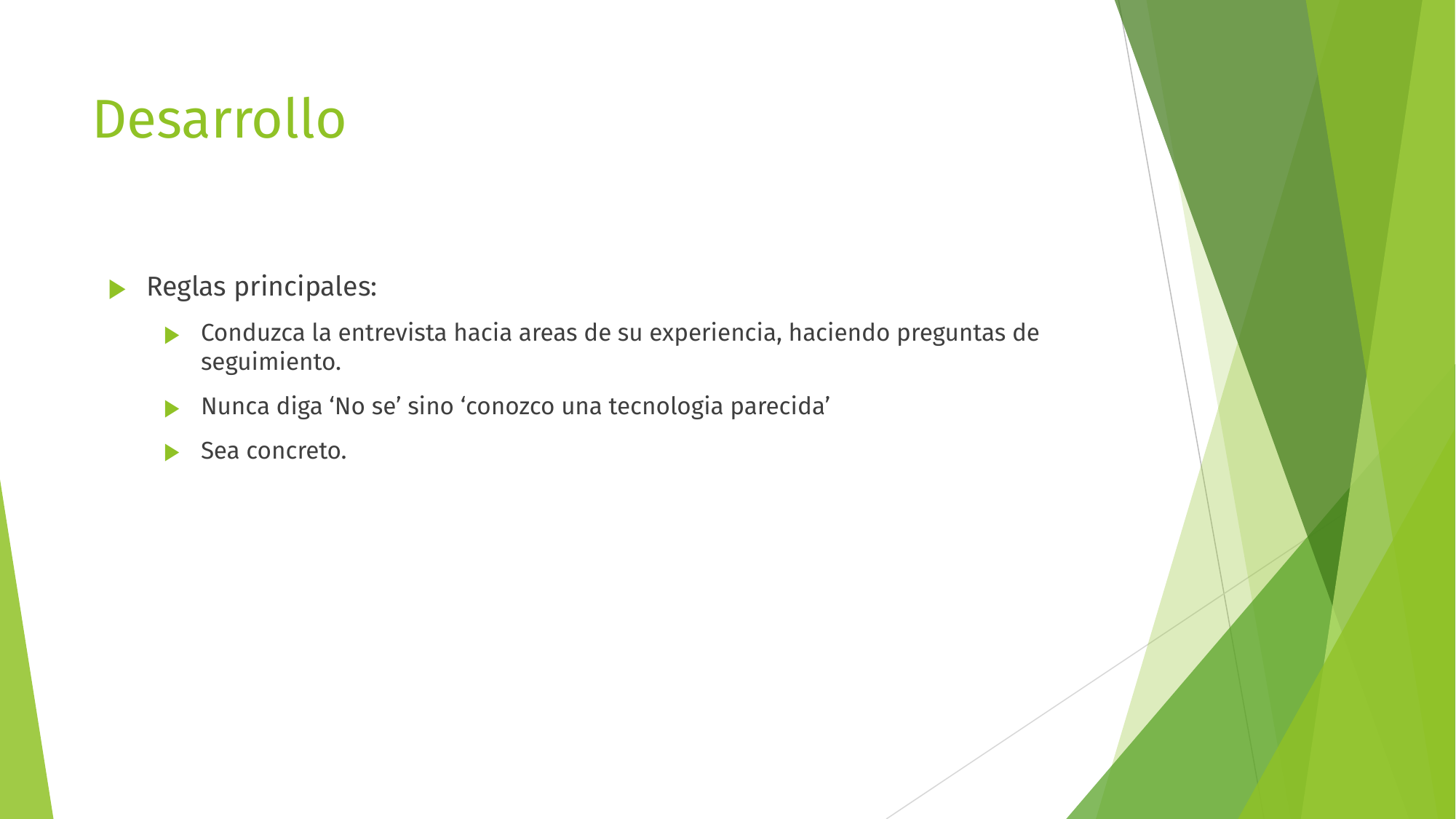

# Desarrollo
Reglas principales:
Conduzca la entrevista hacia areas de su experiencia, haciendo preguntas de seguimiento.
Nunca diga ‘No se’ sino ‘conozco una tecnologia parecida’
Sea concreto.